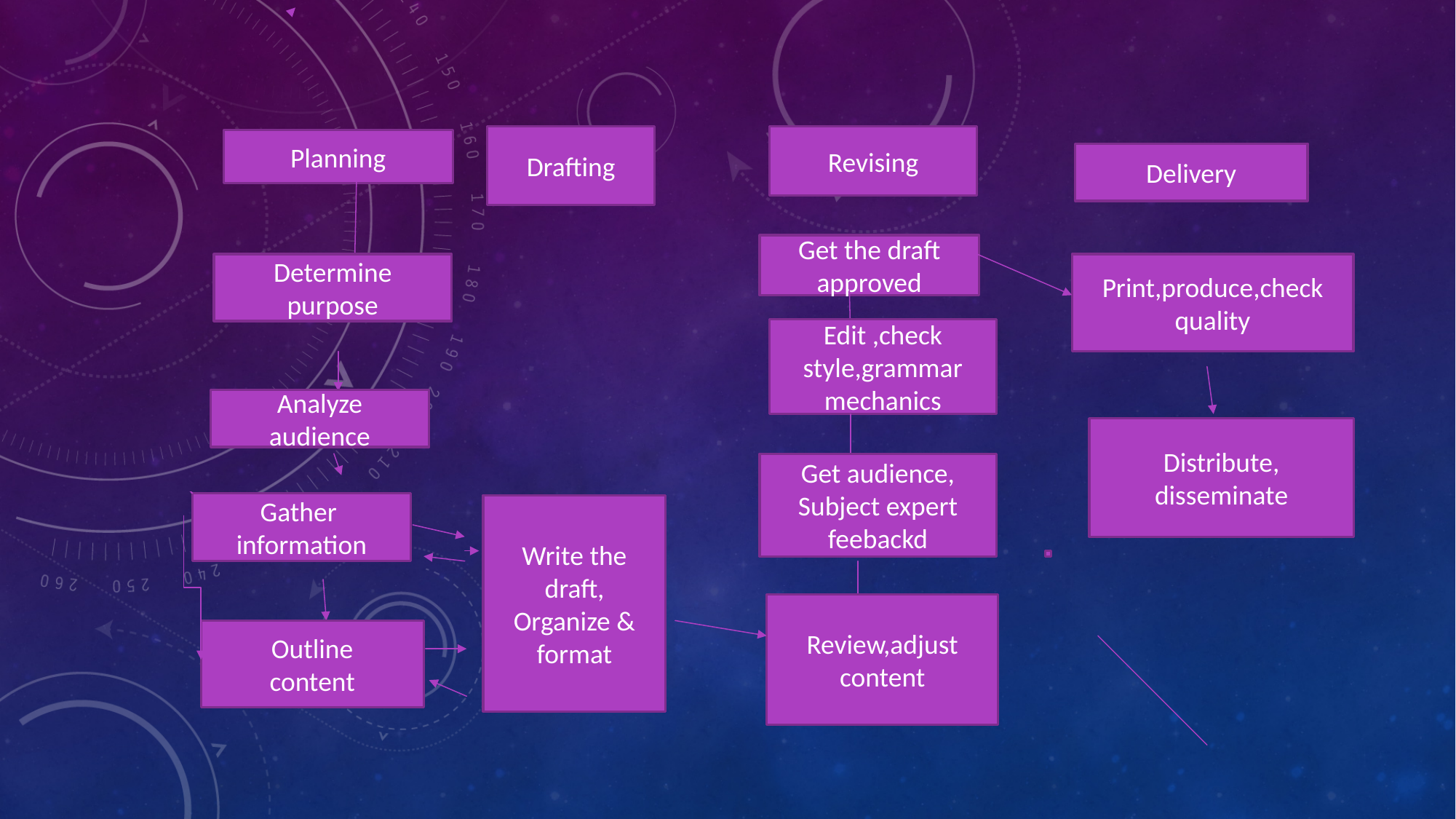

Drafting
Revising
Planning
Delivery
Get the draft approved
Determine
purpose
Print,produce,check quality
Edit ,check style,grammar mechanics
Analyze
audience
Distribute,
disseminate
Get audience,
Subject expert feebackd
Gather
information
Write the draft,
Organize &
format

Review,adjust
content
Outline
content